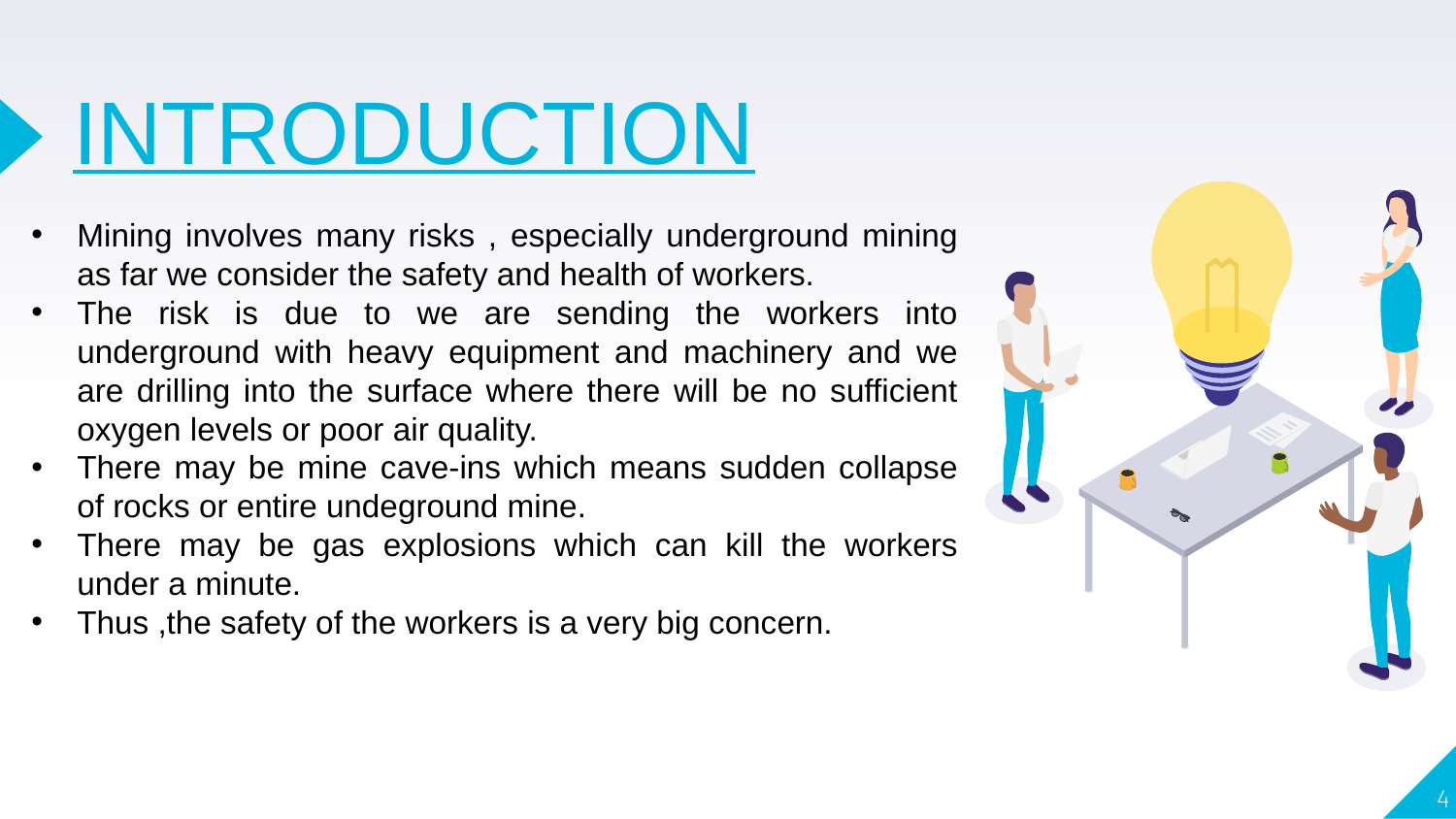

# INTRODUCTION

Mining involves many risks , especially underground mining as far we consider the safety and health of workers.
The risk is due to we are sending the workers into underground with heavy equipment and machinery and we are drilling into the surface where there will be no sufficient oxygen levels or poor air quality.
There may be mine cave-ins which means sudden collapse of rocks or entire undeground mine.
There may be gas explosions which can kill the workers under a minute.
Thus ,the safety of the workers is a very big concern.
4